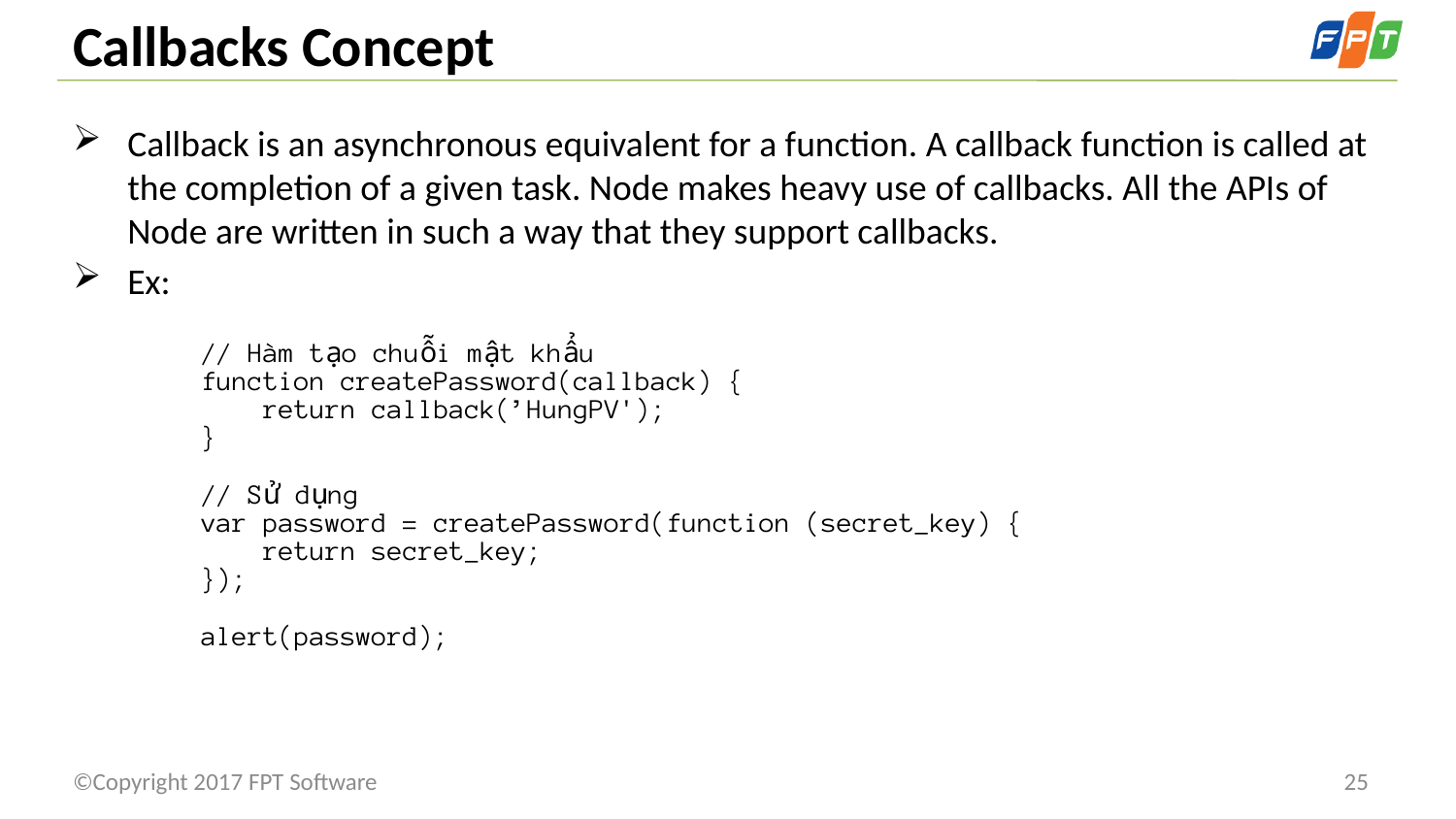

# Callbacks Concept
Callback is an asynchronous equivalent for a function. A callback function is called at the completion of a given task. Node makes heavy use of callbacks. All the APIs of Node are written in such a way that they support callbacks.
Ex:

| // Hàm tạo chuỗi mật khẩu function createPassword(callback) {     return callback(’HungPV'); }   // Sử dụng var password = createPassword(function (secret\_key) {     return secret\_key; });   alert(password); |
| --- |
©Copyright 2017 FPT Software
25